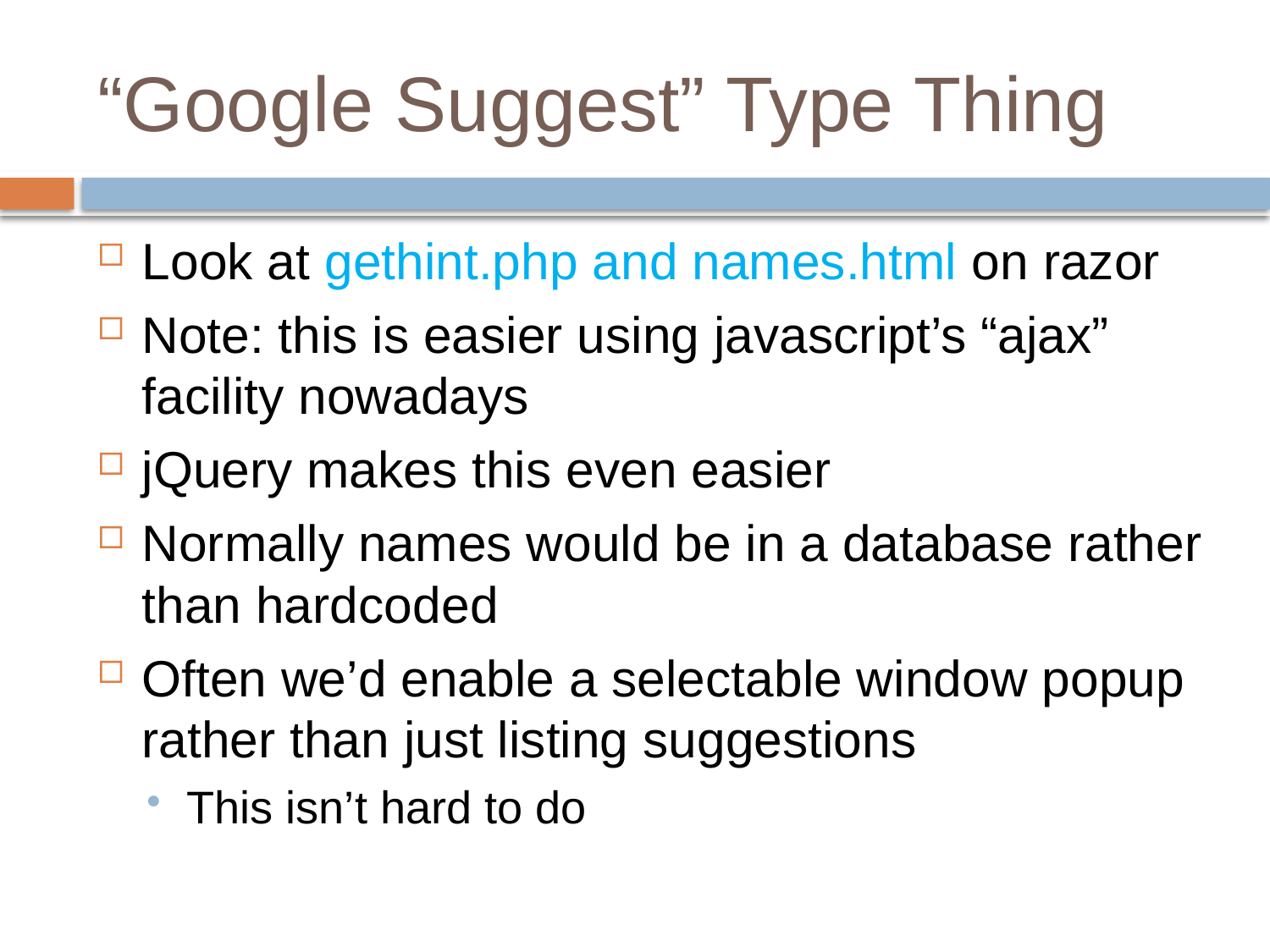

# “Google Suggest” Type Thing
Look at gethint.php and names.html on razor
Note: this is easier using javascript’s “ajax” facility nowadays
jQuery makes this even easier
Normally names would be in a database rather than hardcoded
Often we’d enable a selectable window popup rather than just listing suggestions
This isn’t hard to do